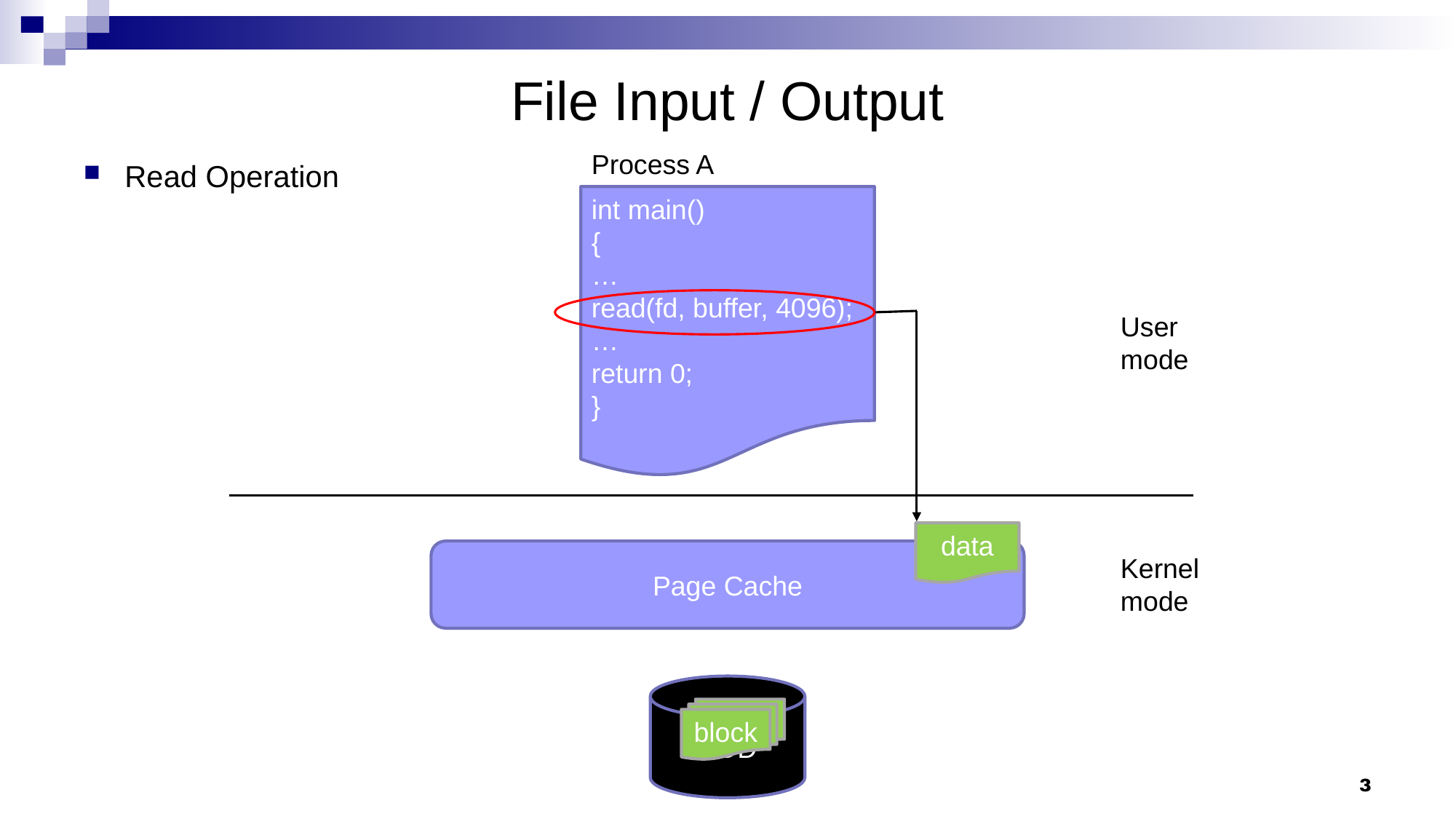

# File Input / Output
Process A
Read Operation
int main()
{
…
read(fd, buffer, 4096);
…
return 0;
}

User
mode
data
Page Cache
Kernel
mode
HDD
block
3